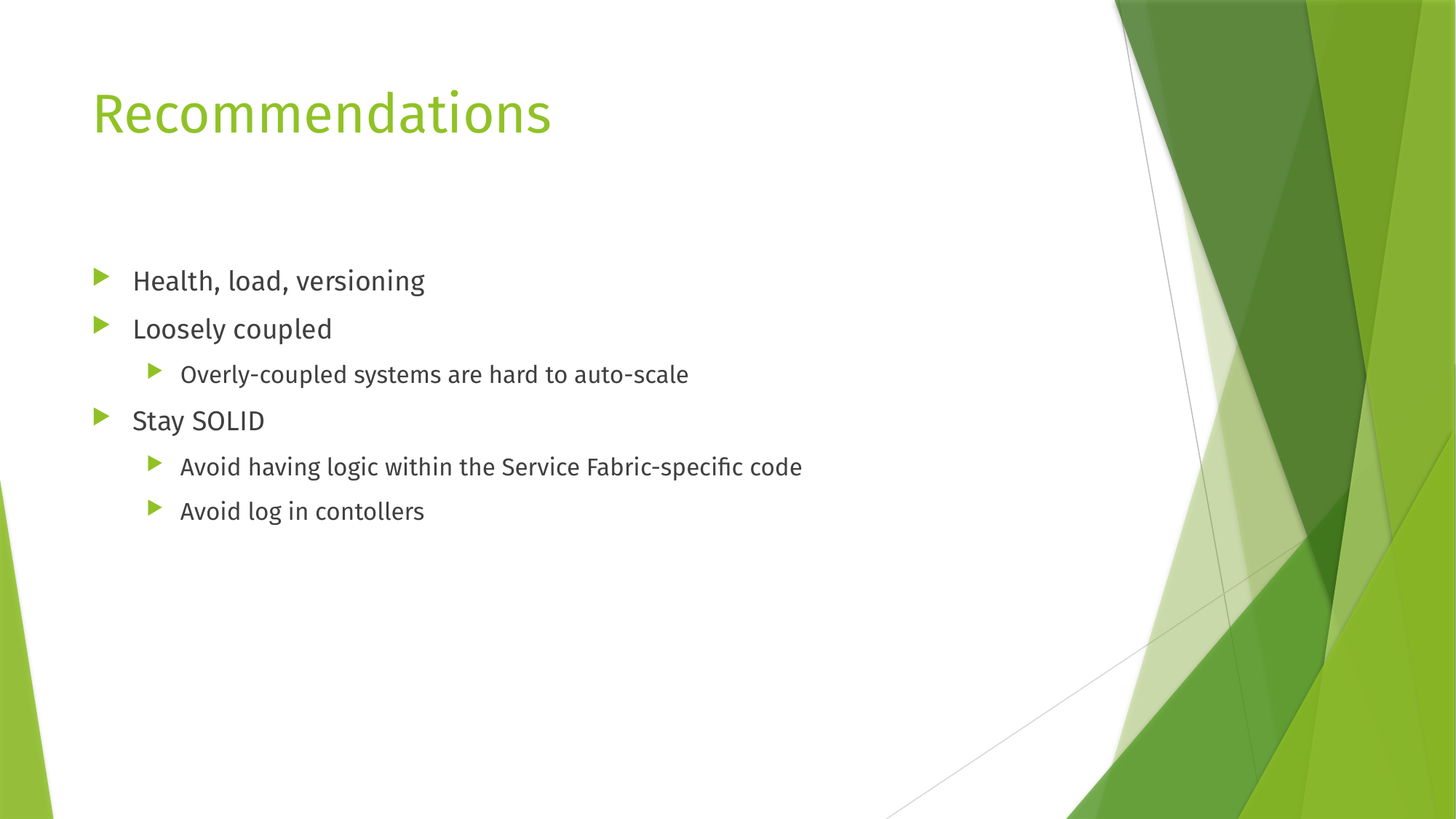

# Recommendations
Health, load, versioning
Loosely coupled
Overly-coupled systems are hard to auto-scale
Stay SOLID
Avoid having logic within the Service Fabric-specific code
Avoid log in contollers